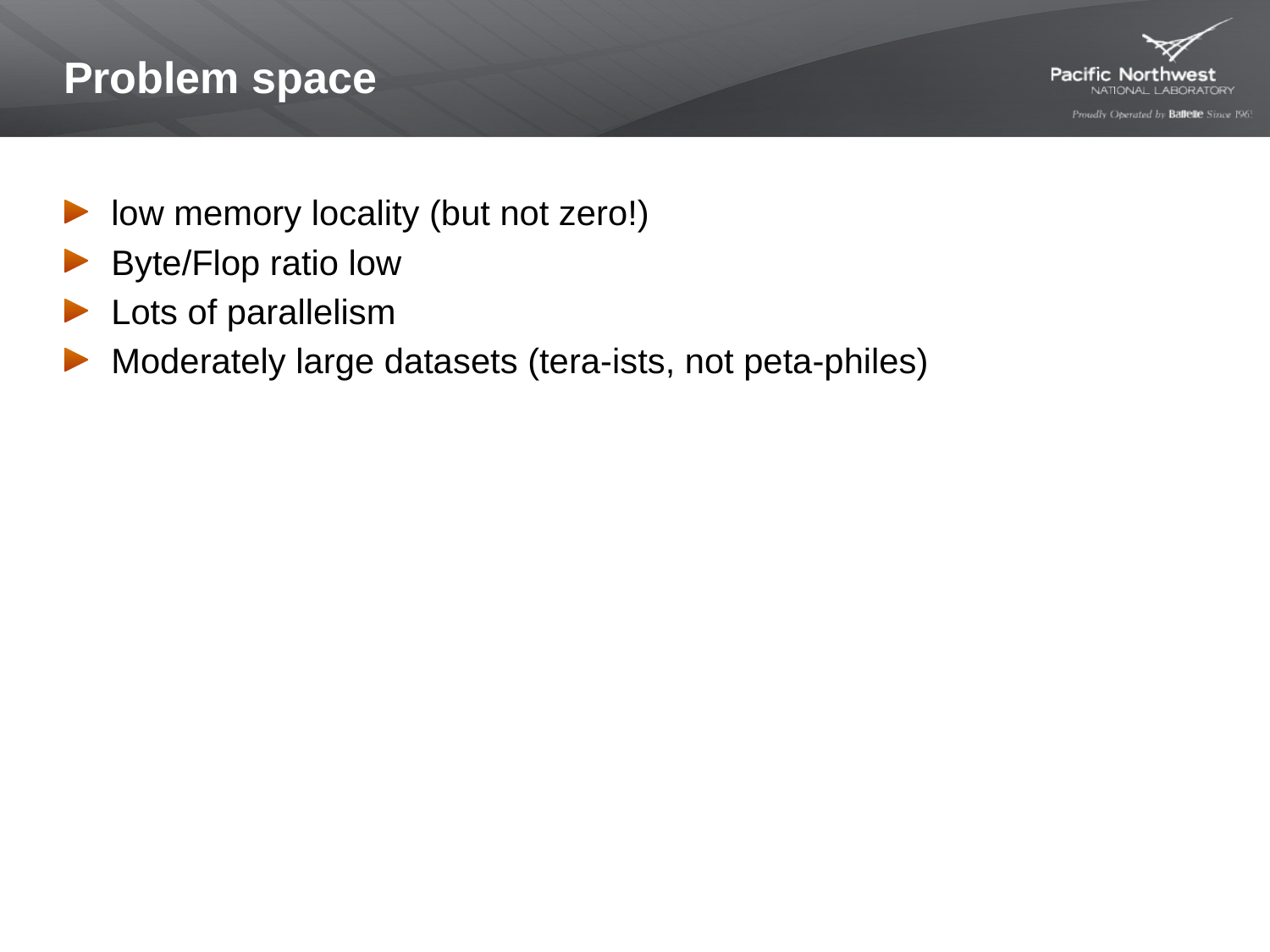

# Problem space
low memory locality (but not zero!)
Byte/Flop ratio low
Lots of parallelism
Moderately large datasets (tera-ists, not peta-philes)